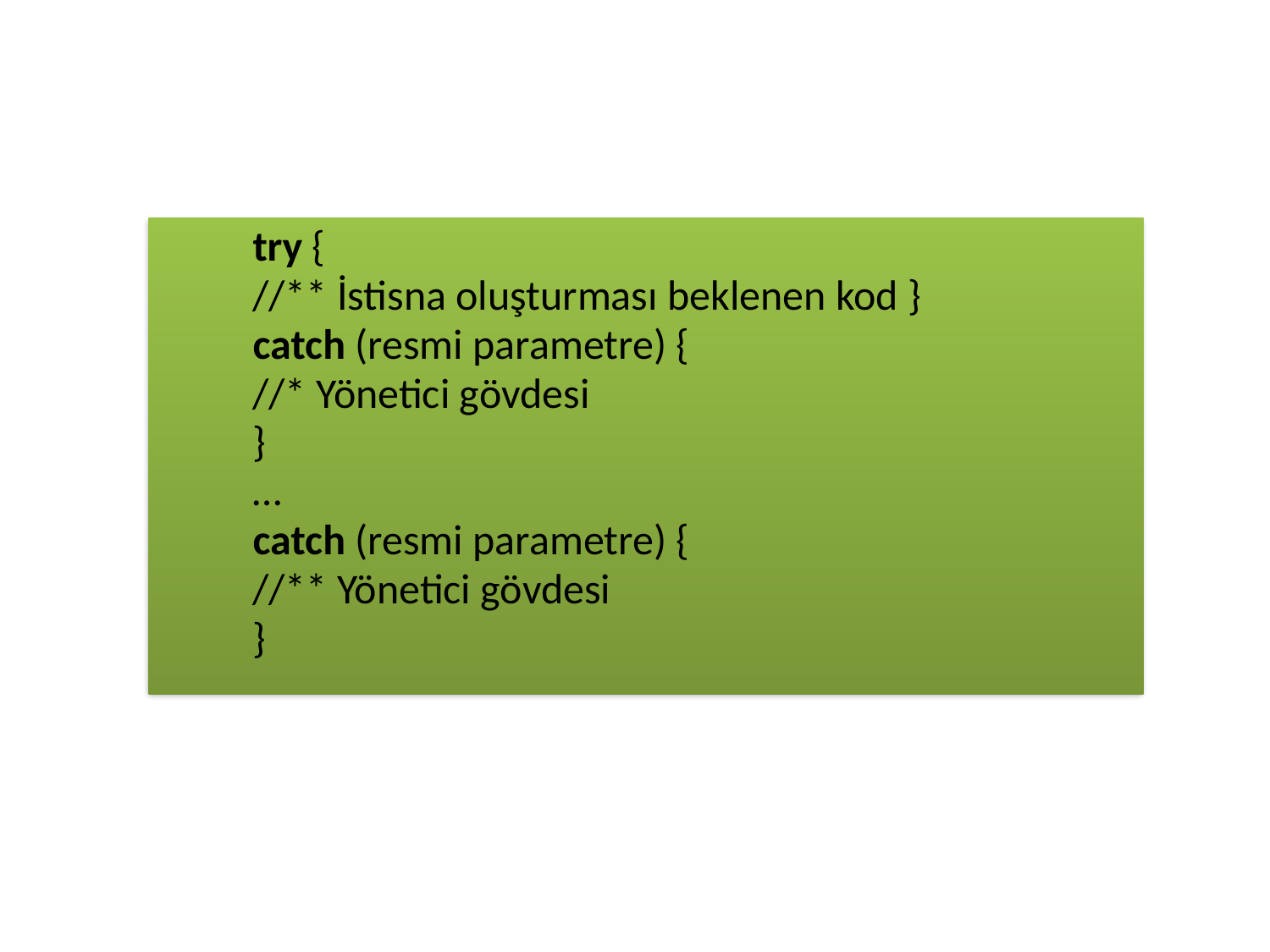

#

try {
//** İstisna oluşturması beklenen kod }
catch (resmi parametre) {
//* Yönetici gövdesi
}
…
catch (resmi parametre) {
//** Yönetici gövdesi
}